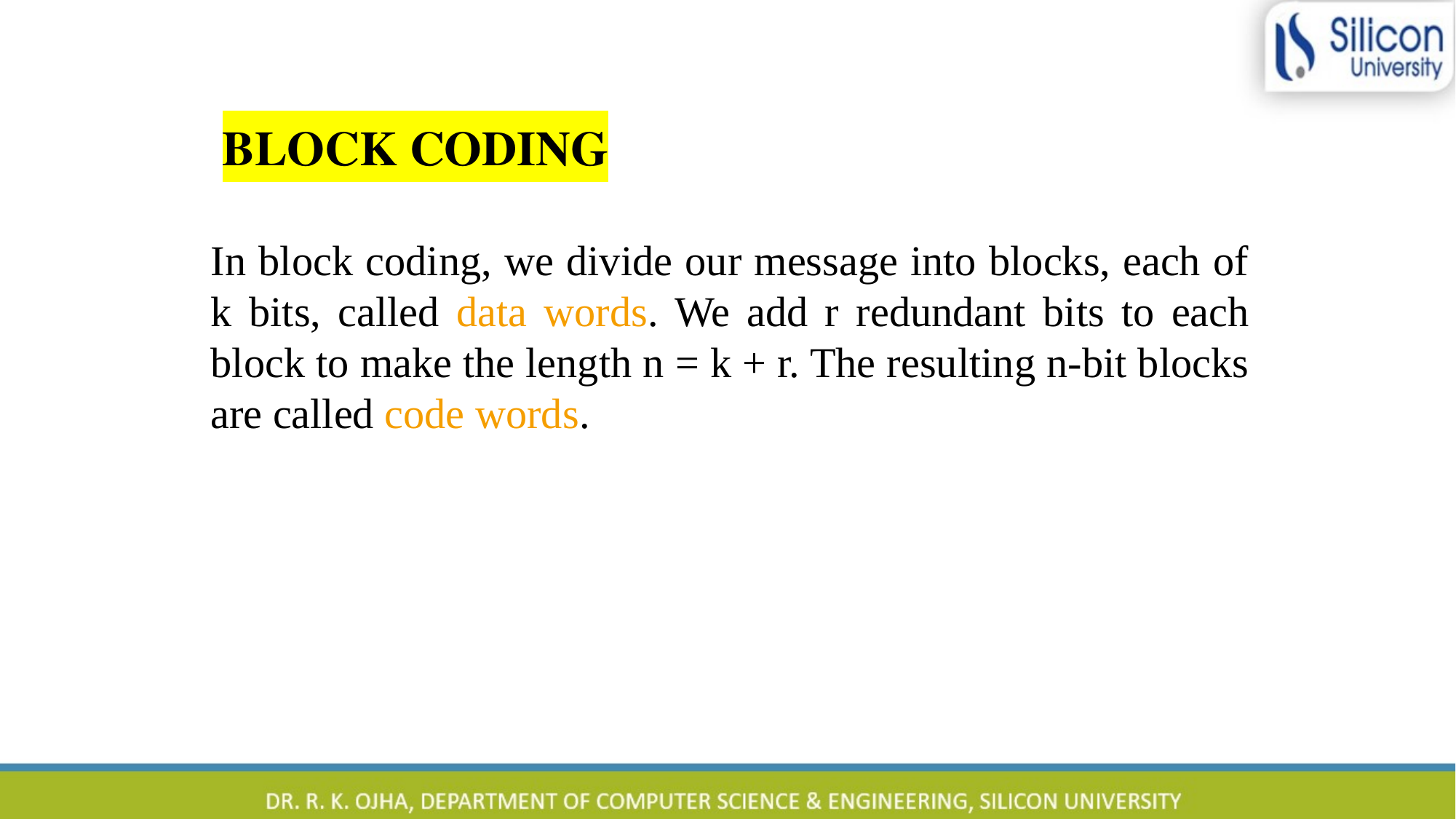

BLOCK CODING
In block coding, we divide our message into blocks, each of k bits, called data words. We add r redundant bits to each block to make the length n = k + r. The resulting n-bit blocks are called code words.

8